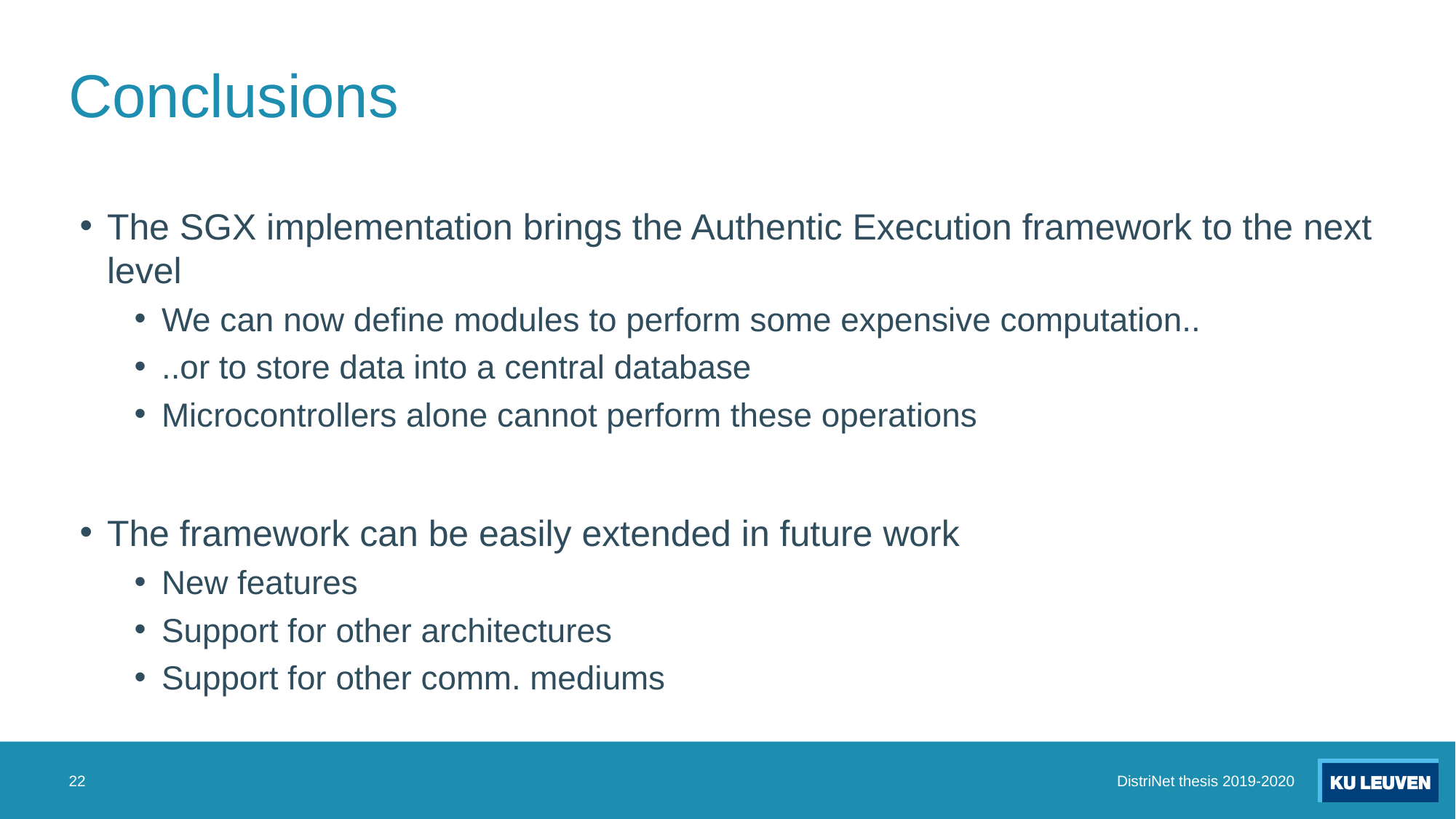

# Conclusions
The SGX implementation brings the Authentic Execution framework to the next level
We can now define modules to perform some expensive computation..
..or to store data into a central database
Microcontrollers alone cannot perform these operations

The framework can be easily extended in future work
New features
Support for other architectures
Support for other comm. mediums
22
DistriNet thesis 2019-2020